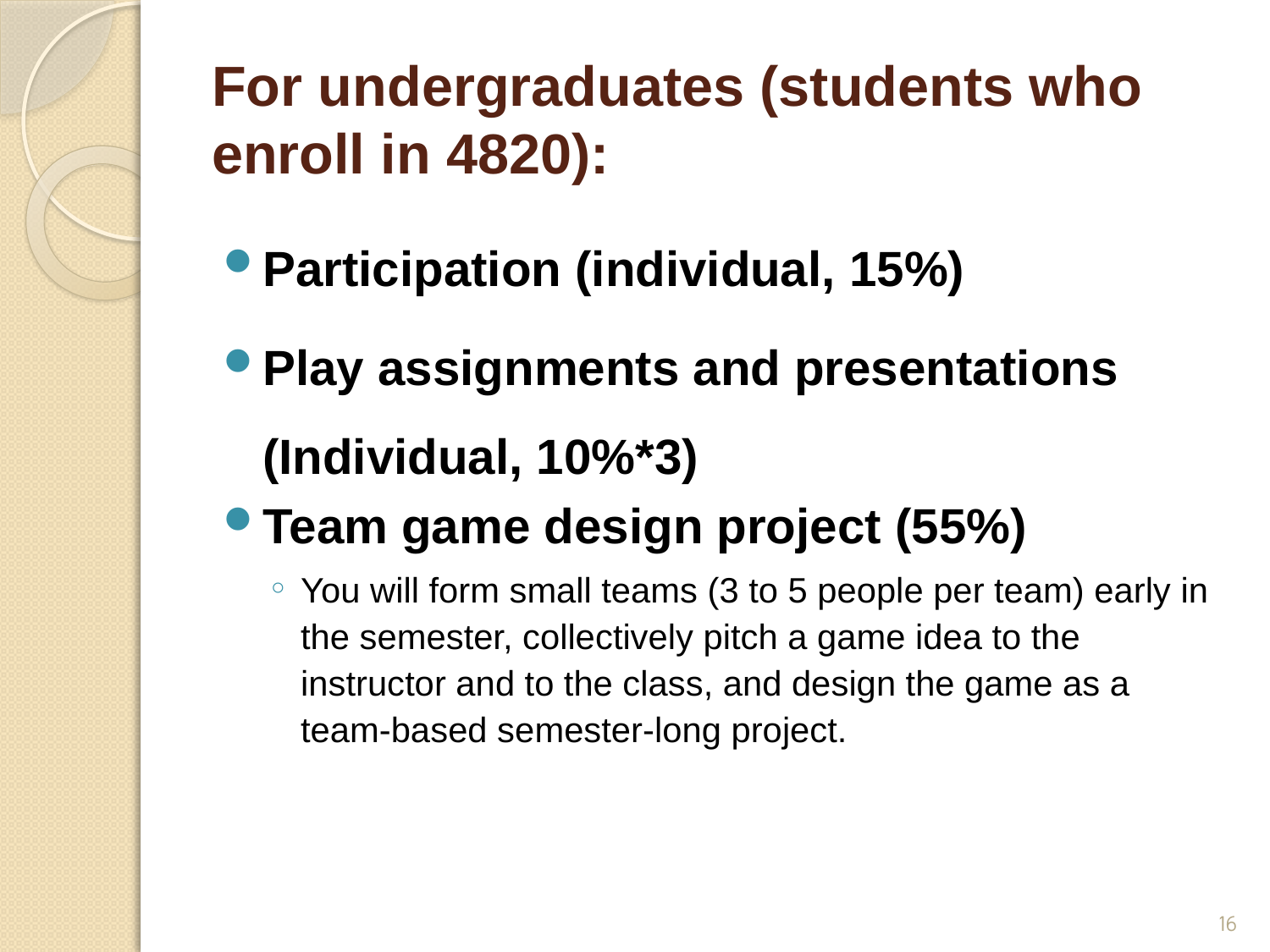

# For undergraduates (students who enroll in 4820):
Participation (individual, 15%)
Play assignments and presentations (Individual, 10%*3)
Team game design project (55%)
You will form small teams (3 to 5 people per team) early in the semester, collectively pitch a game idea to the instructor and to the class, and design the game as a team-based semester-long project.
16